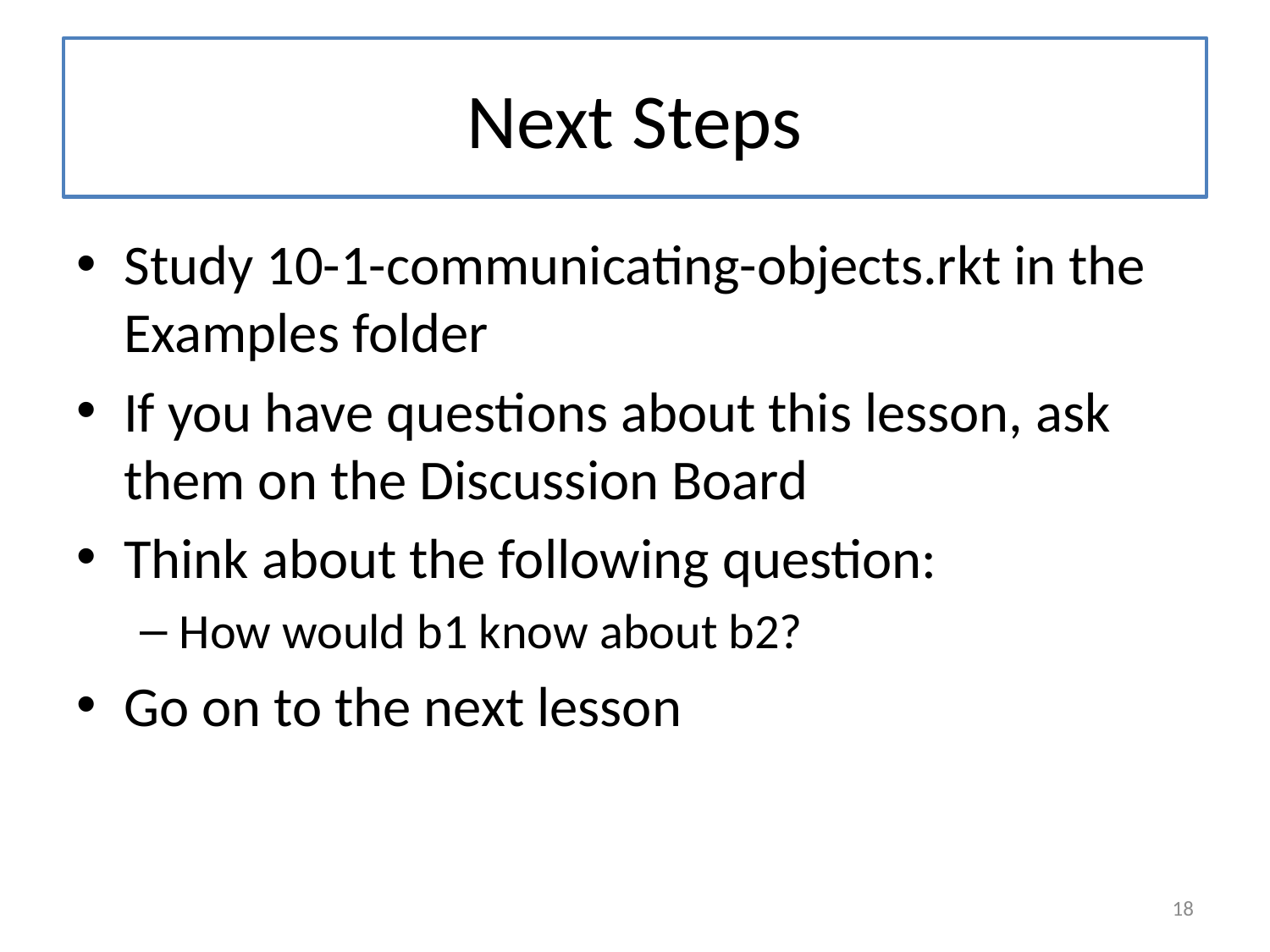

# Next Steps
Study 10-1-communicating-objects.rkt in the Examples folder
If you have questions about this lesson, ask them on the Discussion Board
Think about the following question:
How would b1 know about b2?
Go on to the next lesson
18